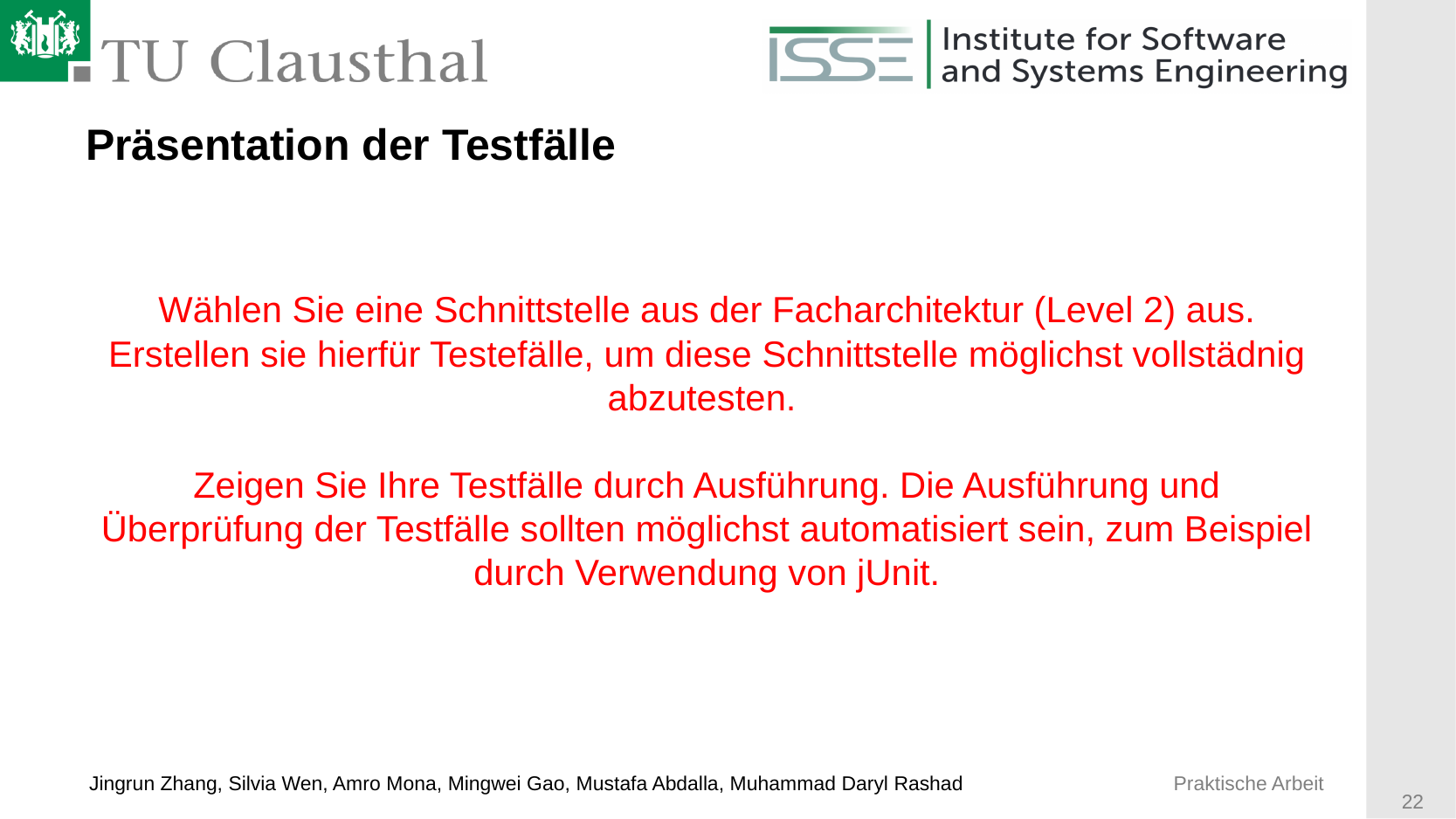

# Präsentation der Testfälle
Wählen Sie eine Schnittstelle aus der Facharchitektur (Level 2) aus. Erstellen sie hierfür Testefälle, um diese Schnittstelle möglichst vollstädnig abzutesten.

Zeigen Sie Ihre Testfälle durch Ausführung. Die Ausführung und Überprüfung der Testfälle sollten möglichst automatisiert sein, zum Beispiel durch Verwendung von jUnit.